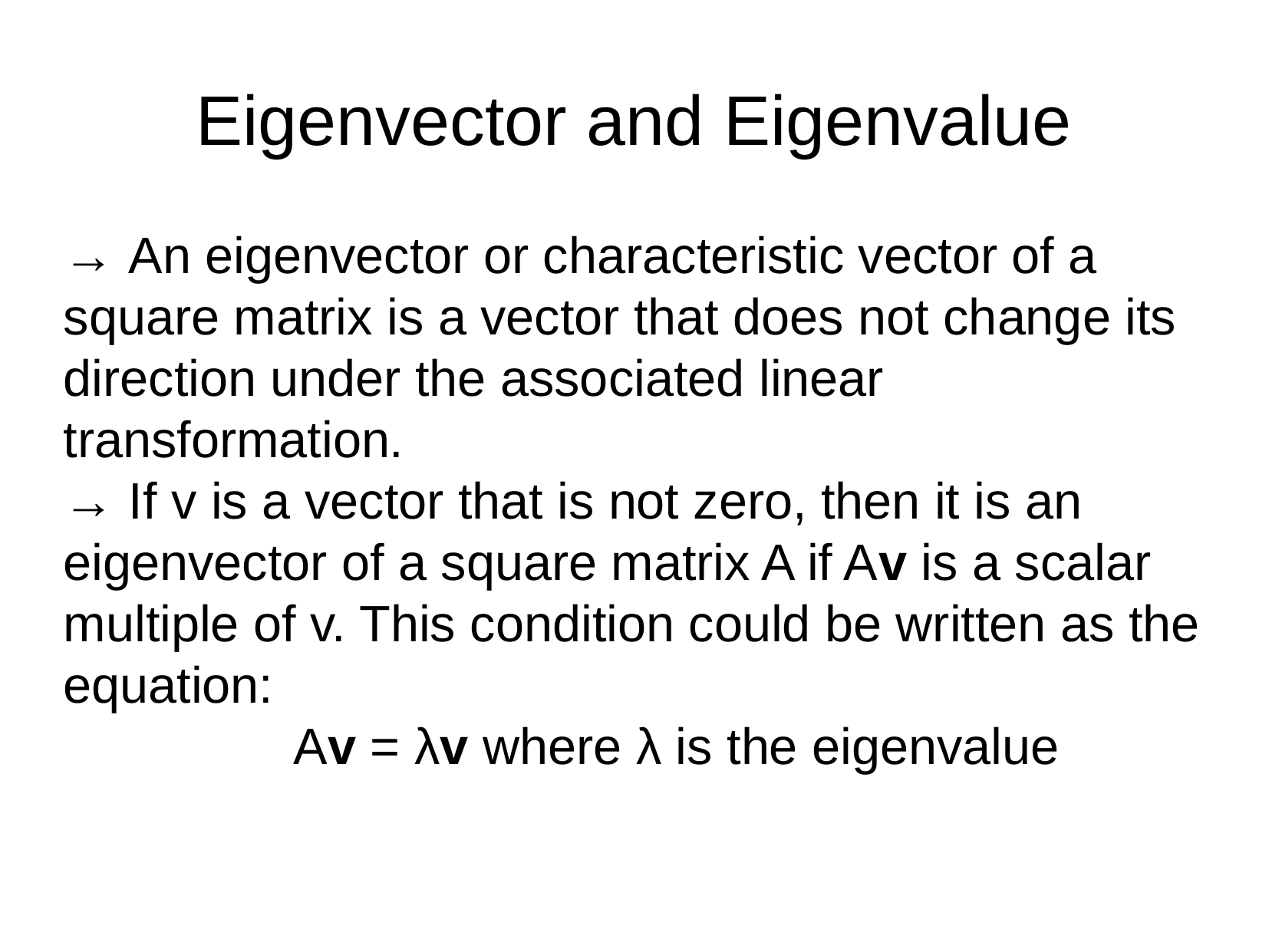

Eigenvector and Eigenvalue
→ An eigenvector or characteristic vector of a square matrix is a vector that does not change its direction under the associated linear transformation.
→ If v is a vector that is not zero, then it is an eigenvector of a square matrix A if Av is a scalar multiple of v. This condition could be written as the equation:
		Av = λv where λ is the eigenvalue